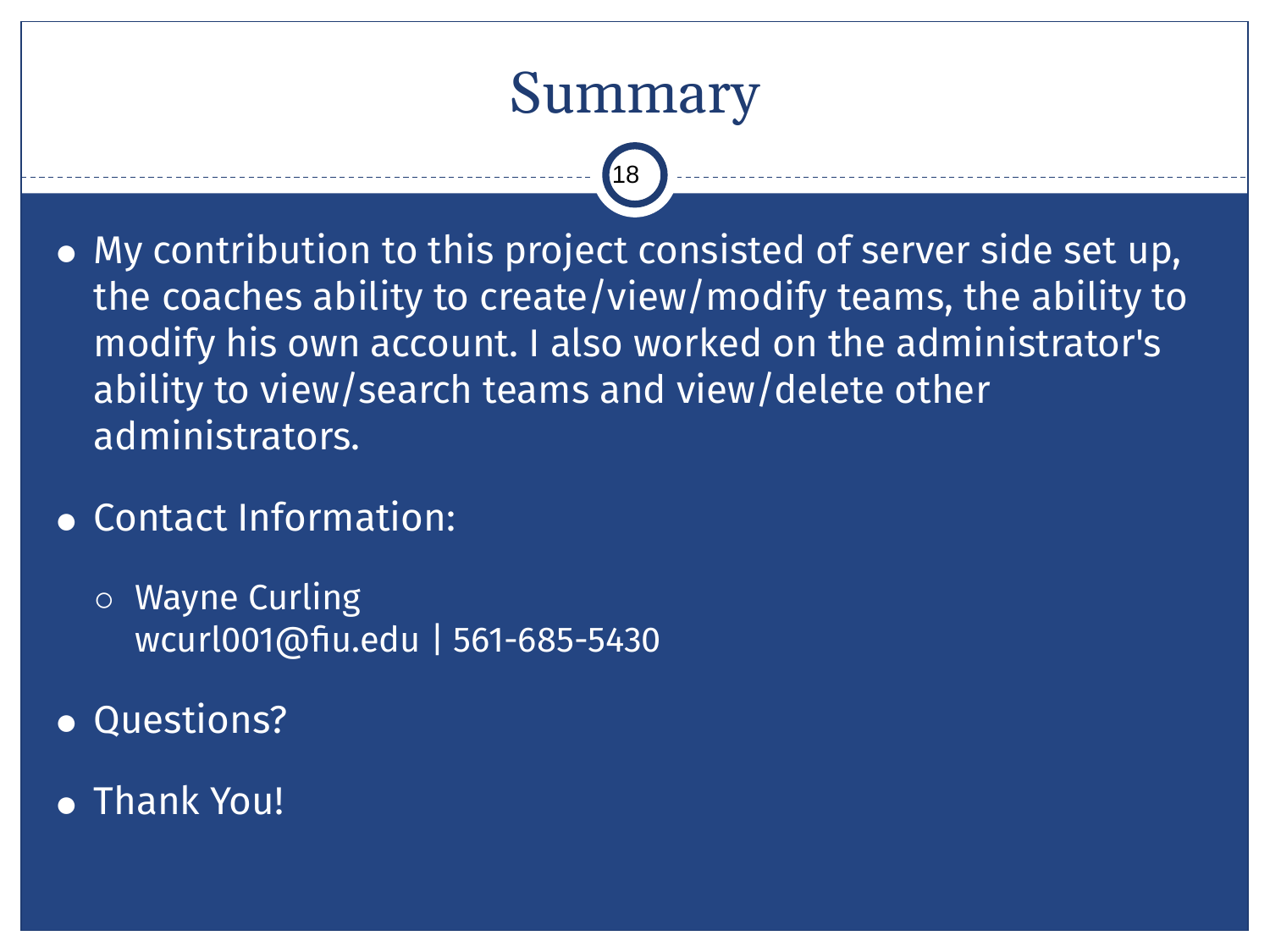

# Summary
18
My contribution to this project consisted of server side set up, the coaches ability to create/view/modify teams, the ability to modify his own account. I also worked on the administrator's ability to view/search teams and view/delete other administrators.
Contact Information:
Wayne Curling
wcurl001@fiu.edu | 561-685-5430
Questions?
Thank You!